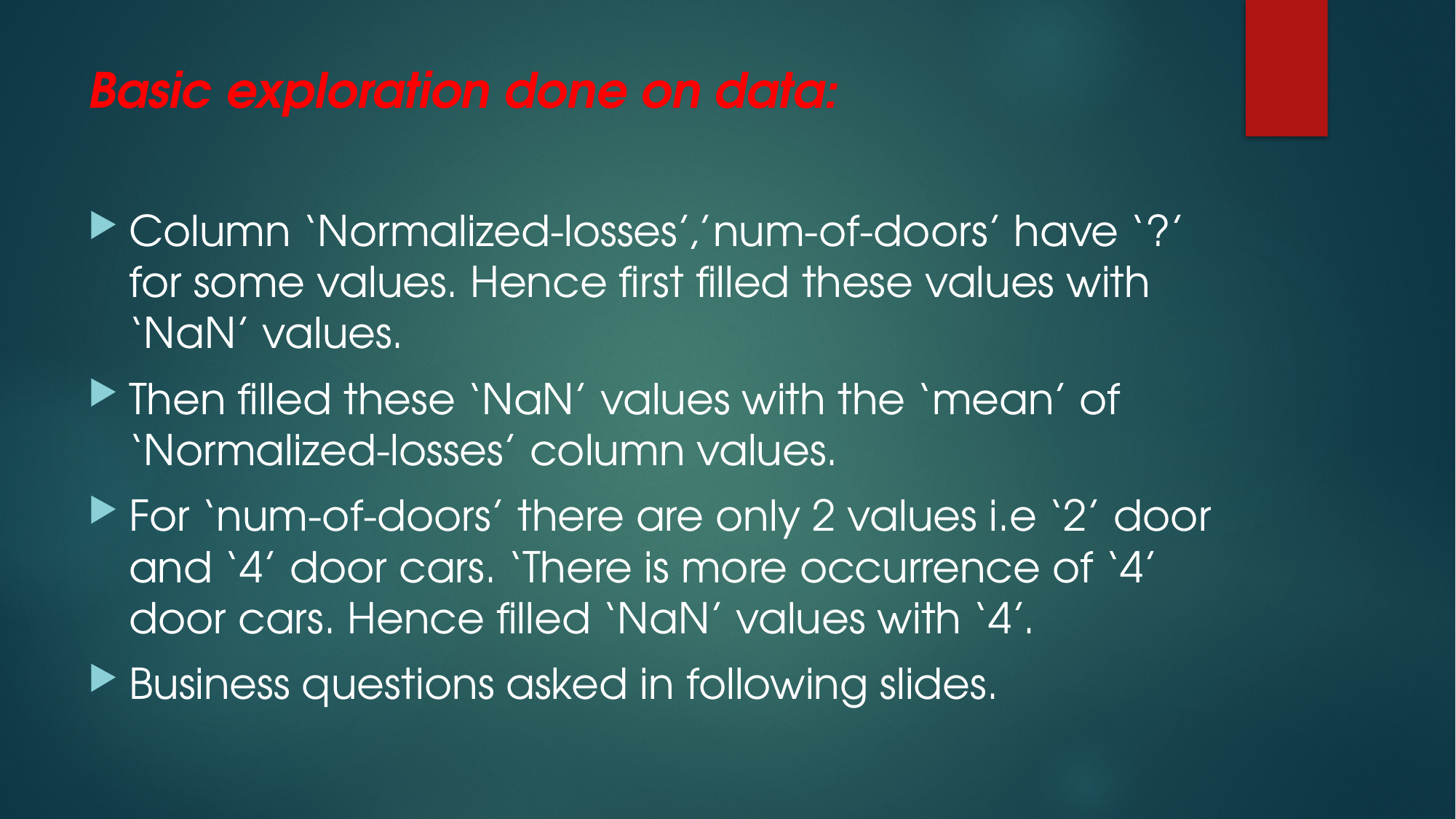

# Basic exploration done on data:

Column ‘Normalized-losses’,’num-of-doors’ have ‘?’ for some values. Hence first filled these values with ‘NaN’ values.
Then filled these ‘NaN’ values with the ‘mean’ of  ‘Normalized-losses’ column values.
For ‘num-of-doors’ there are only 2 values i.e ‘2’ door and ‘4’ door cars. ‘There is more occurrence of ‘4’ door cars. Hence filled ‘NaN’ values with ‘4’.
Business questions asked in following slides.